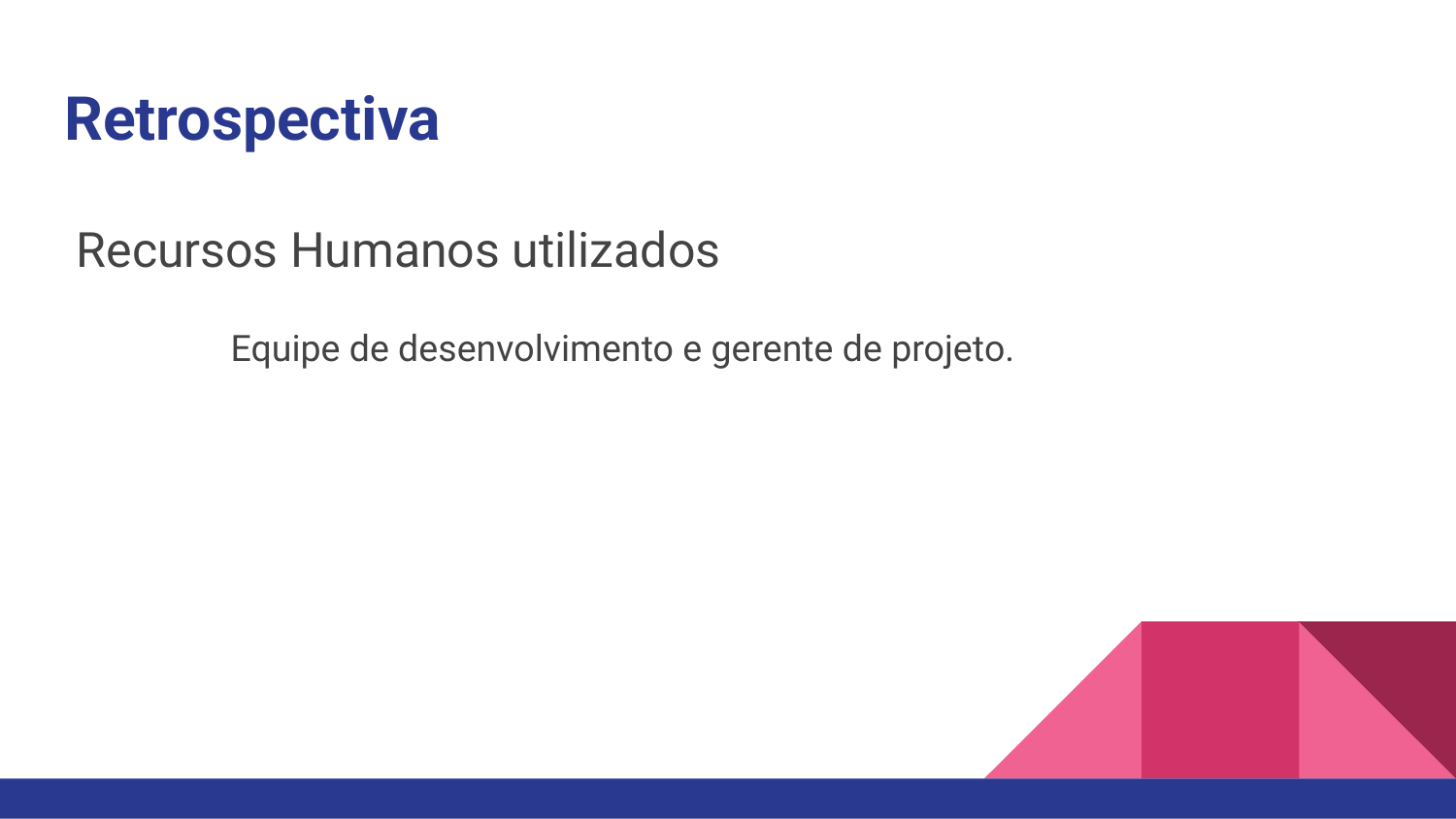

# Retrospectiva
Recursos Humanos utilizados

Equipe de desenvolvimento e gerente de projeto.